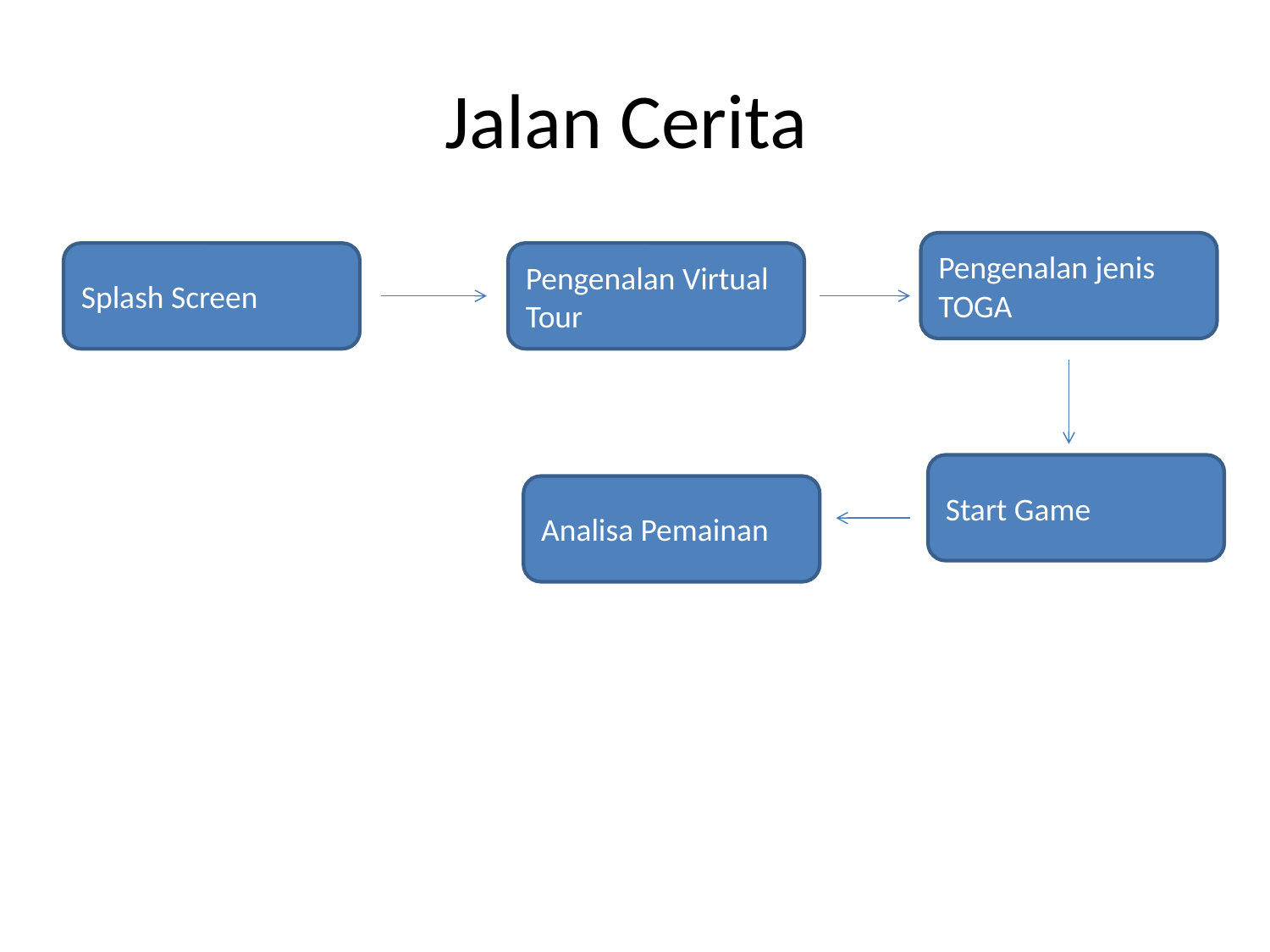

# Jalan Cerita

Pengenalan jenis TOGA
Splash Screen
Pengenalan Virtual Tour
Start Game
Analisa Pemainan